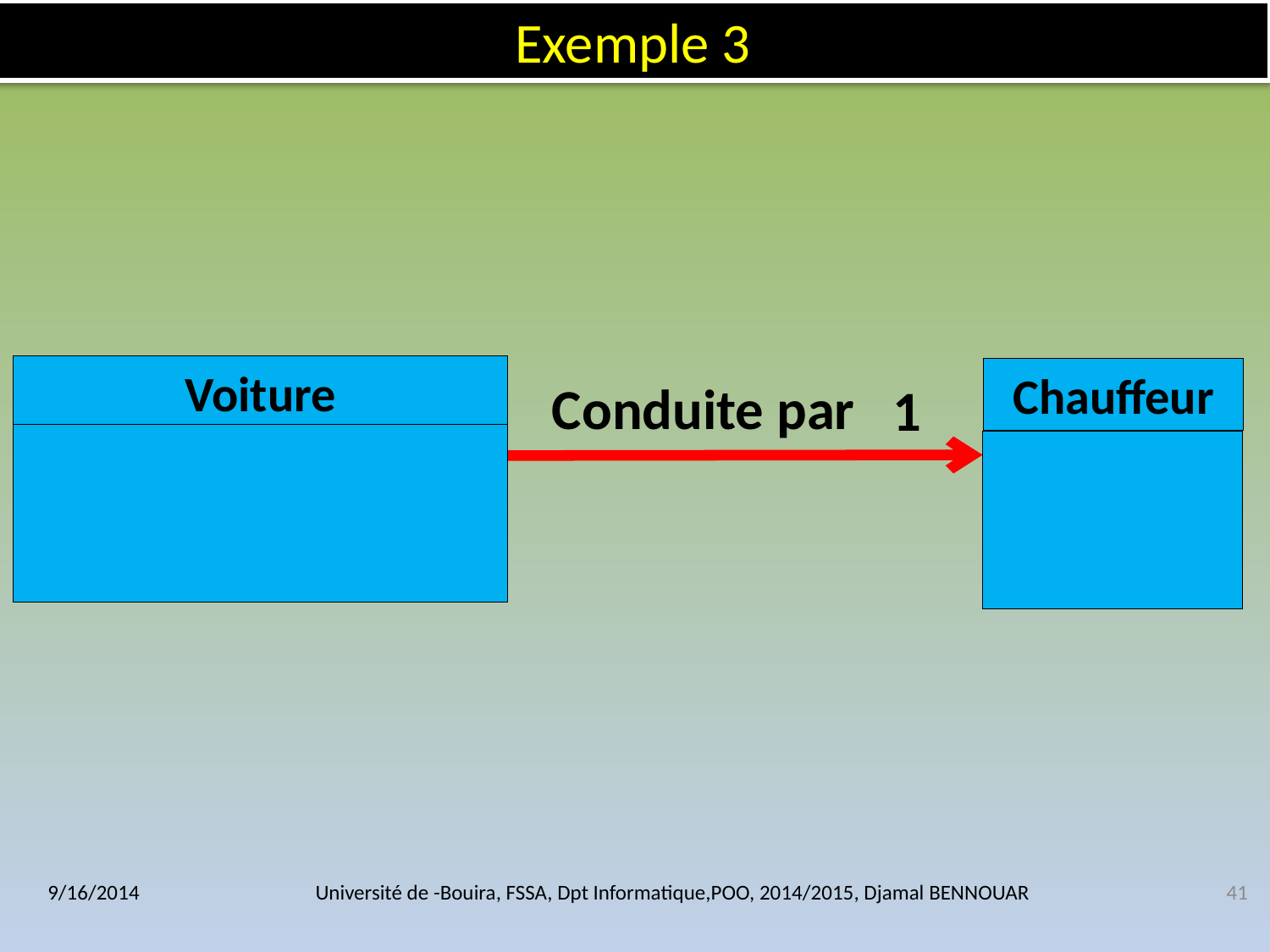

Exemple 3
Voiture

Chauffeur

Conduite par
1
9/16/2014
Université de -Bouira, FSSA, Dpt Informatique,POO, 2014/2015, Djamal BENNOUAR
41